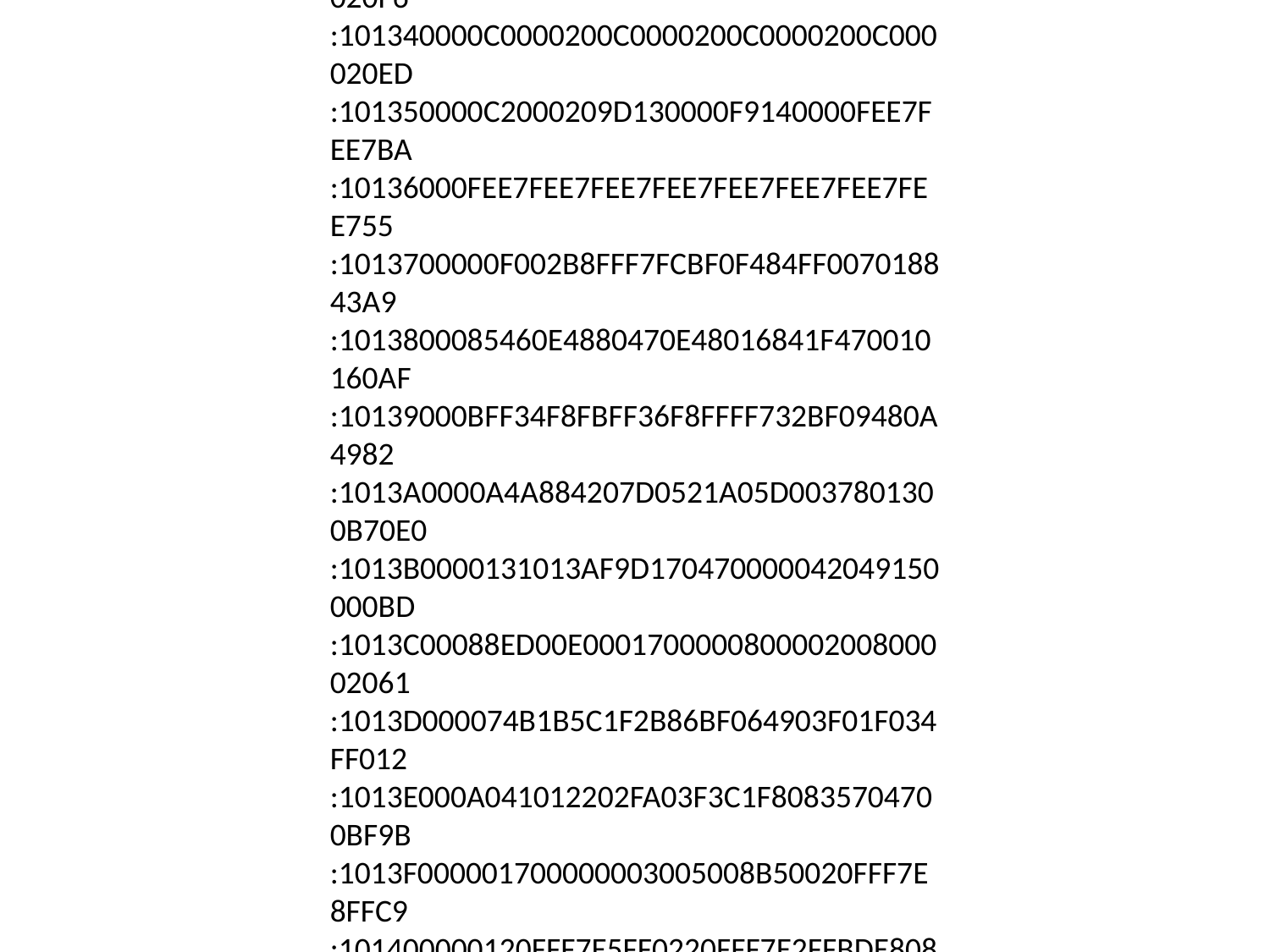

:1010000000000420751300005D1300005F13000052
:10101000611300006313000065130000000000006E
:101020000000000000000000000000006713000046
:1010300069130000000000006B1300006D13000036
:101040006F1300006F1300006F1300006F13000098
:101050006F1300006F1300006F1300006F13000088
:101060006F1300006F1300006F1300006F13000078
:101070006F1300006F1300006F1300006F13000068
:101080006F1300006F1300006F1300006F13000058
:101090006F1300006F1300006F1300006F13000048
:1010A0006F1300006F1300006F1300006F13000038
:1010B0006F1300006F13000000000000000000002C
:1010C0006F1300006F1300006F1300006F13000018
:1010D0006F1300006F1300006F1300006F13000008
:1010E0006F1300006F1300006F130000000000007A
:1010F000000000006F130000000000006F130000EC
:1011000000000000000000000000000000000000DF
:1011100000000000000000000000000000000000CF
:1011200000000000000000000000000000000000BF
:1011300000000000000000000000000000000000AF
:10114000000000000000000000000000000000009F
:10115000000000000000000000000000000000008F
:10116000000000000000000000000000000000007F
:10117000000000000000000000000000000000006F
:10118000000000000000000000000000000000005F
:10119000000000000000000000000000000000004F
:1011A000000000000000000000000000000000003F
:1011B000000000000000000000000000000000002F
:1011C000000000000000000000000000000000001F
:1011D000000000000000000000000000000000000F
:1011E00000000000000000000000000000000000FF
:1011F00000000000000000000000000000000000EF
:10120000354936480A1A02D0072291438D4634499F
:1012100034480A1A06D00722914381F30988022232
:1012200082F3148830483149314A00F044F831489B
:101230003149324A00F03FF831483249324A00F031
:101240003AF832483249334A00F035F832483349E7
:10125000334A00F030F833483349344A00F02BF871
:1012600033483449344A00F026F8344834490022DF
:1012700000F02CF833483449002200F027F83348B6
:101280003349091A082902DB002202604160314A11
:1012900090471F481F49884205D00268043003B4B4
:1012A000904703BCF7E700208646EC46002000216B
:1012B000294A9047FEE7884207D0521A05D00378A2
:1012C00001300B700131013AF9D17047884202D0E8
:1012D00002700130FAE770470000042000E00320AC
:1012E000000004200000042018170000080000205F
:1012F0000C000020D0130000D013000000170000E5
:101300001817000008000020080000200017000047
:101310000017000000170000001700000017000071
:10132000001700000017000000170000161700004B
:101330001C1700000C0000200C0000200C000020F6
:101340000C0000200C0000200C0000200C000020ED
:101350000C2000209D130000F9140000FEE7FEE7BA
:10136000FEE7FEE7FEE7FEE7FEE7FEE7FEE7FEE755
:1013700000F002B8FFF7FCBF0F484FF007018843A9
:1013800085460E4880470E48016841F470010160AF
:10139000BFF34F8FBFF36F8FFFF732BF09480A4982
:1013A0000A4A884207D0521A05D0037801300B70E0
:1013B0000131013AF9D170470000042049150000BD
:1013C00088ED00E000170000080000200800002061
:1013D000074B1B5C1F2B86BF064903F01F034FF012
:1013E000A041012202FA03F3C1F80835704700BF9B
:1013F000001700000003005008B50020FFF7E8FFC9
:101400000120FFF7E5FF0220FFF7E2FFBDE80840FB
:101410000320FFF7DDBF00000A4B185C1F288ABFBE
:10142000094B4FF0A04300F01F00D3F80425012121
:10143000814021EA02000A40C3F80805C3F80C25E0
:10144000704700BF0017000000030050C10710B52F
:10145000044642D54FF08043D3F84036DA072ED504
:101460004FF01023D3F8043303F00703072B26D1E2
:101470001D4B0122C3F80425D3F80024002AFBD019
:101480004FF01021D1F8042322F0070242F00402A9
:10149000C1F804230022C3F80425134AD2F800340B
:1014A000002BFBD0BFF34F8F1049114BCA6802F4D9
:1014B000E0621343CB60BFF34F8F00BFFDE74FF0F7
:1014C000A0420C490323C2F81837C2F82037C1F8EC
:1014D0002437C2F83037FFF78FFFA30742BF054B11
:1014E0000C22C3F8182710BD00E0014000ED00E019
:1014F0000400FA050003005070B50120094DFFF704
:10150000A5FF45F0010500242046FFF785FF4FF4B5
:10151000FA764FF47A40A847013EFAD10134042C00
:10152000F2D1F0E710170000054B1B68082B01BF34
:10153000044B1868B0FA80F0400918BF00207047CB
:10154000300100103401001008B54FF08043002234
:10155000C3F80C21C3F81021C3F838254FF080528E
:1015600003F54043D2F80414C3F82015D2F8081448
:10157000C3F82415D2F80C14C3F82815D2F81014A7
:10158000C3F82C15D2F81414C3F83015D2F8181477
:10159000C3F83415D2F81C14C3F84015D2F820143F
:1015A000C3F84415D2F82414C3F84815D2F8281407
:1015B000C3F84C15D2F82C14C3F85015D2F83014D7
:1015C000C3F85415D2F83414C3F86015D2F838149F
:1015D000C3F86415D2F83C14C3F86815D2F8401467
:1015E000C3F86C15D2F84424C3F87025FFF79CFFAC
:1015F00010B1384B384A1A60FFF796FF18B1374BD5
:10160000FB22C3F81825FFF78FFF48B13449354B4B
:101610000A681B6822F00F0203F00F0313430B60EC
:10162000FFF782FF18B1304B4FF400721A604FF091
:101630008043D3F80024D20744BF6FF00102C3F8FF
:1016400000242A4AD2F8883043F47003C2F8883064
:10165000BFF34F8FBFF36F8F4FF01023D3F80022EB
:10166000002A03DBD3F80432002B2FDA204B0122AF
:10167000C3F80425D3F80024002AFBD04FF0102231
:101680001221C2F80012D3F80024002AFBD04FF038
:1016900010231222C3F80422154B1A46D3F8001463
:1016A0000029FBD00021C3F80415D2F80034002B28
:1016B000FBD0BFF34F8F0D490E4BCA6802F4E062B6
:1016C0001343CB60BFF34F8F00BFFDE70A4B0B4ABC
:1016D0001A6008BD8C5600404881030000F00040AD
:1016E000E40E0040580200104096024000ED00E079
:1016F00000E001400400FA05080000200090D0033B
:101700000608290C00000000000000000000000096
:061710000338FDD870470C
:041718000090D0036A
:040000030000137571
:00000001FF